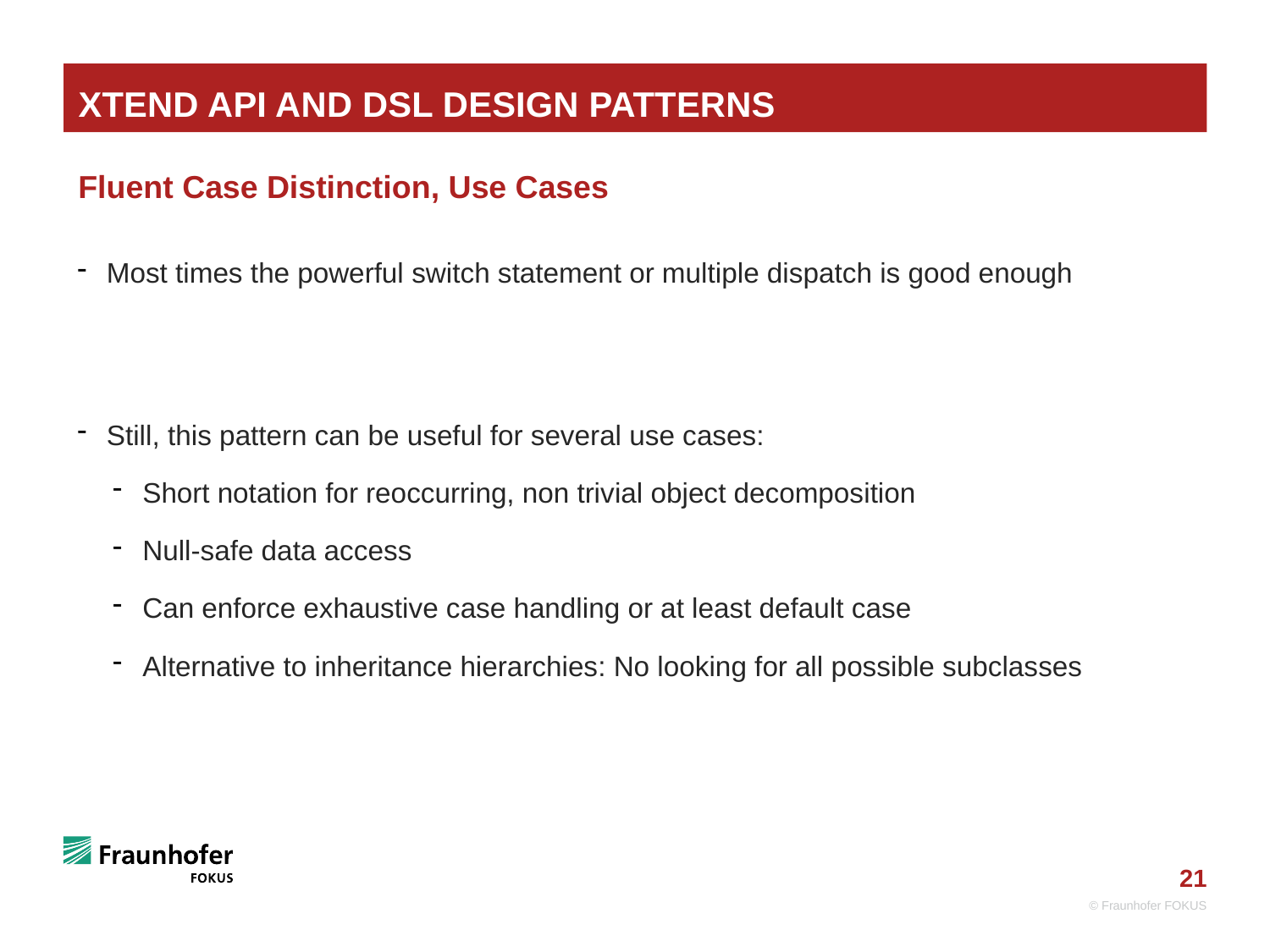

# Xtend API and DSL Design Patterns
Fluent Case Distinction, Use Cases
Most times the powerful switch statement or multiple dispatch is good enough

Still, this pattern can be useful for several use cases:
Short notation for reoccurring, non trivial object decomposition
Null-safe data access
Can enforce exhaustive case handling or at least default case
Alternative to inheritance hierarchies: No looking for all possible subclasses

© Fraunhofer FOKUS